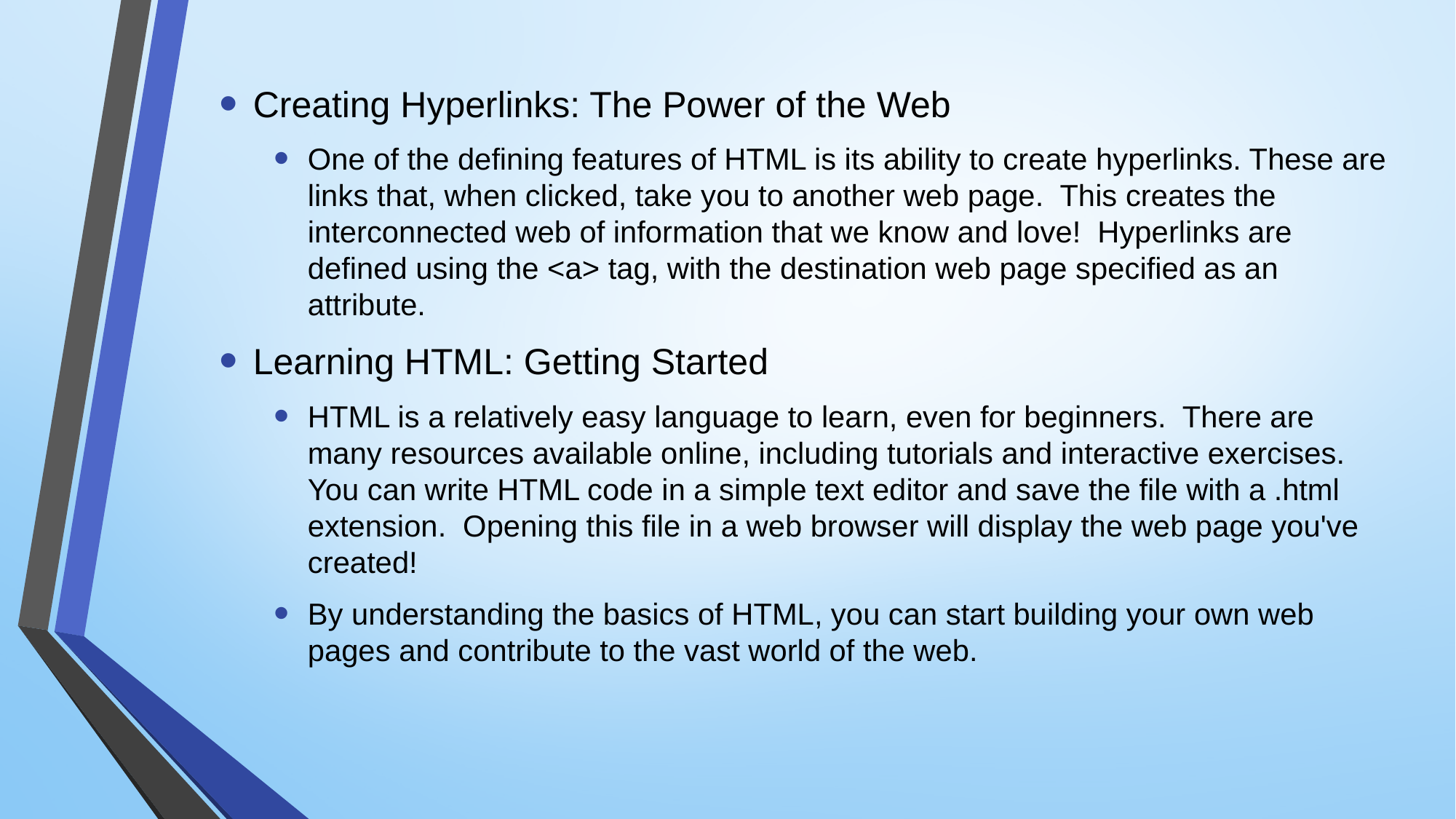

Creating Hyperlinks: The Power of the Web
One of the defining features of HTML is its ability to create hyperlinks. These are links that, when clicked, take you to another web page.  This creates the interconnected web of information that we know and love!  Hyperlinks are defined using the <a> tag, with the destination web page specified as an attribute.
Learning HTML: Getting Started
HTML is a relatively easy language to learn, even for beginners.  There are many resources available online, including tutorials and interactive exercises.  You can write HTML code in a simple text editor and save the file with a .html extension.  Opening this file in a web browser will display the web page you've created!
By understanding the basics of HTML, you can start building your own web pages and contribute to the vast world of the web.